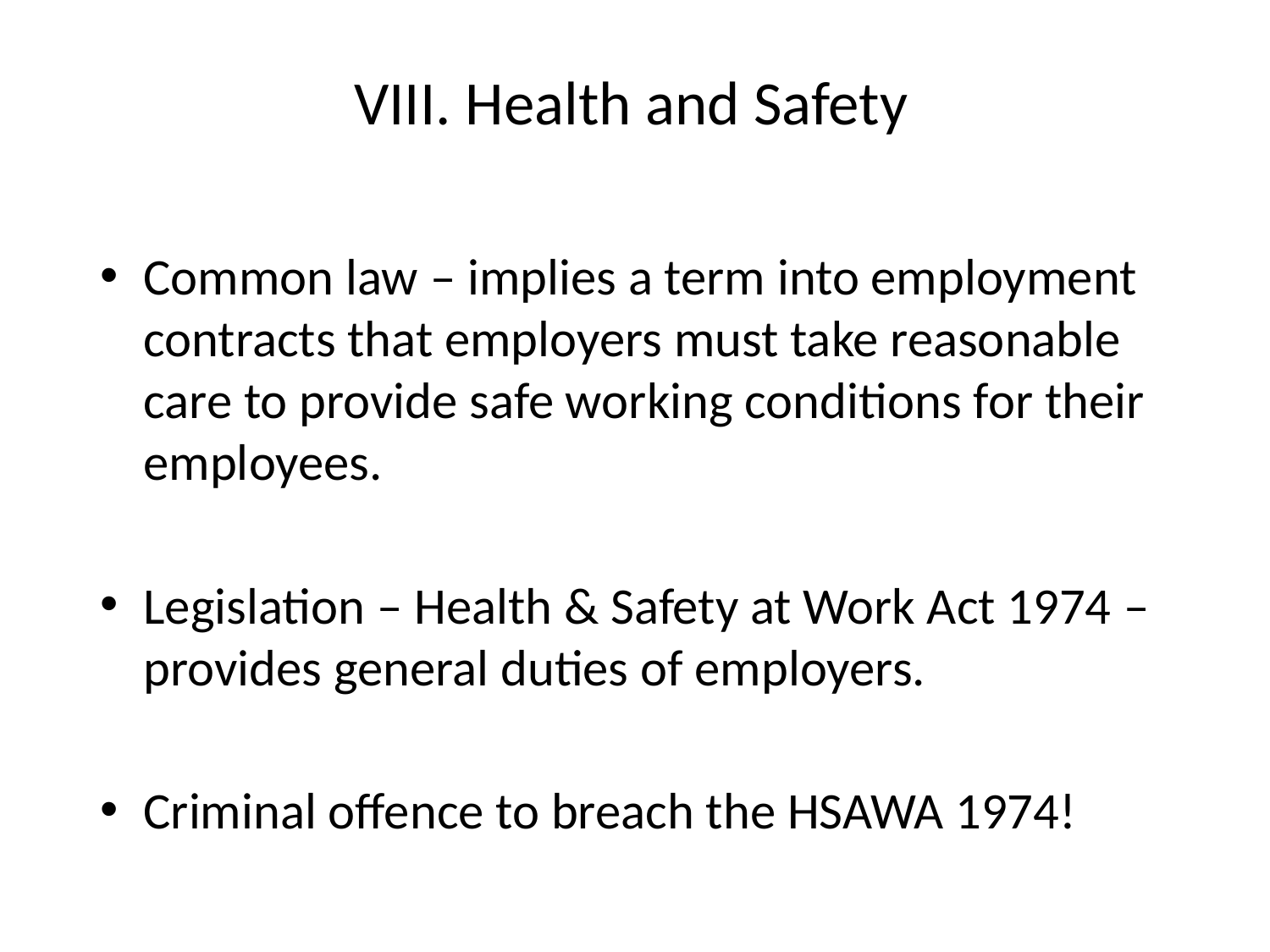

# VIII. Health and Safety
Common law – implies a term into employment contracts that employers must take reasonable care to provide safe working conditions for their employees.

Legislation – Health & Safety at Work Act 1974 – provides general duties of employers.

Criminal offence to breach the HSAWA 1974!